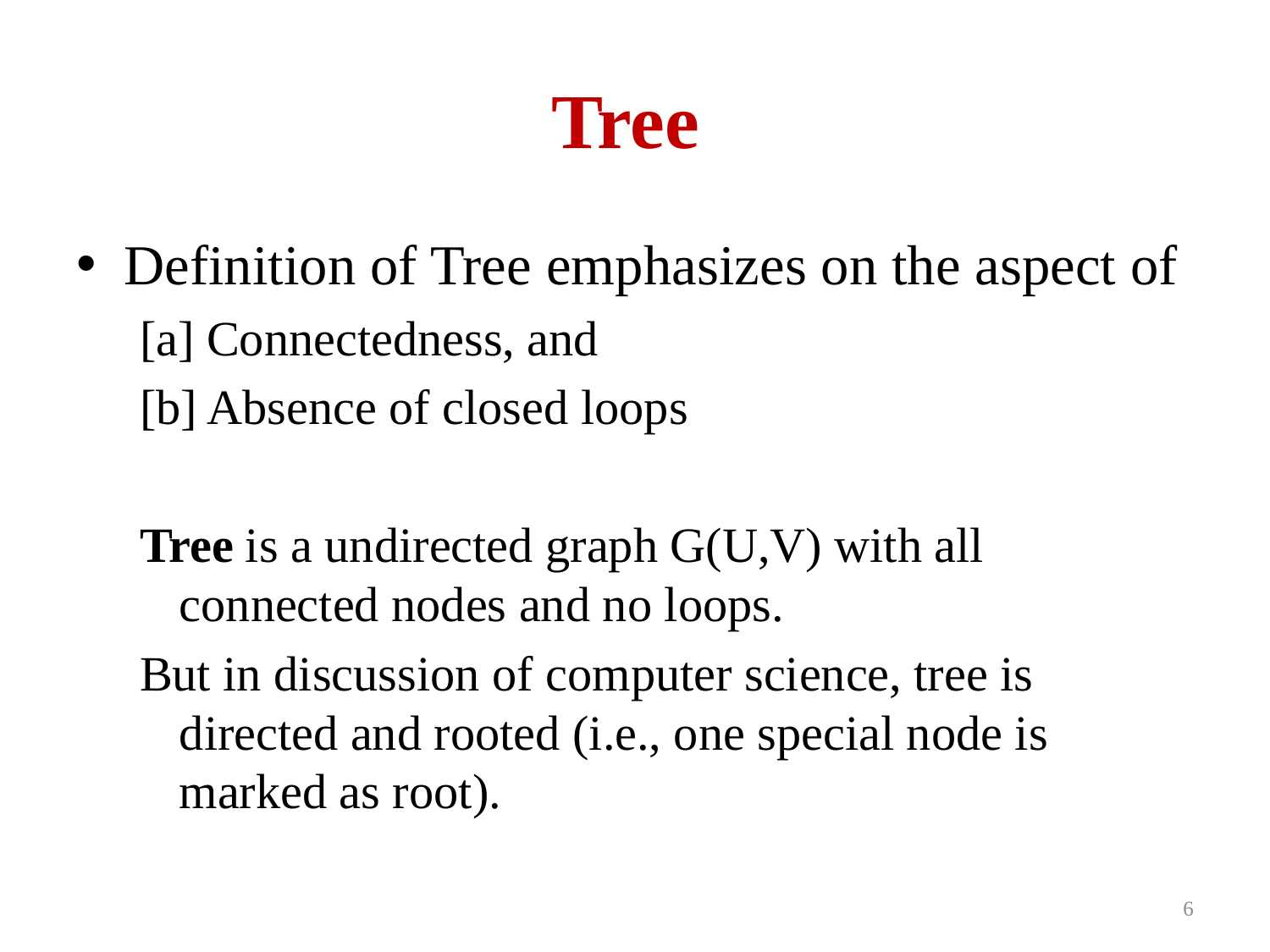

# Tree
Definition of Tree emphasizes on the aspect of
[a] Connectedness, and
[b] Absence of closed loops

Tree is a undirected graph G(U,V) with all connected nodes and no loops.
But in discussion of computer science, tree is directed and rooted (i.e., one special node is marked as root).

6